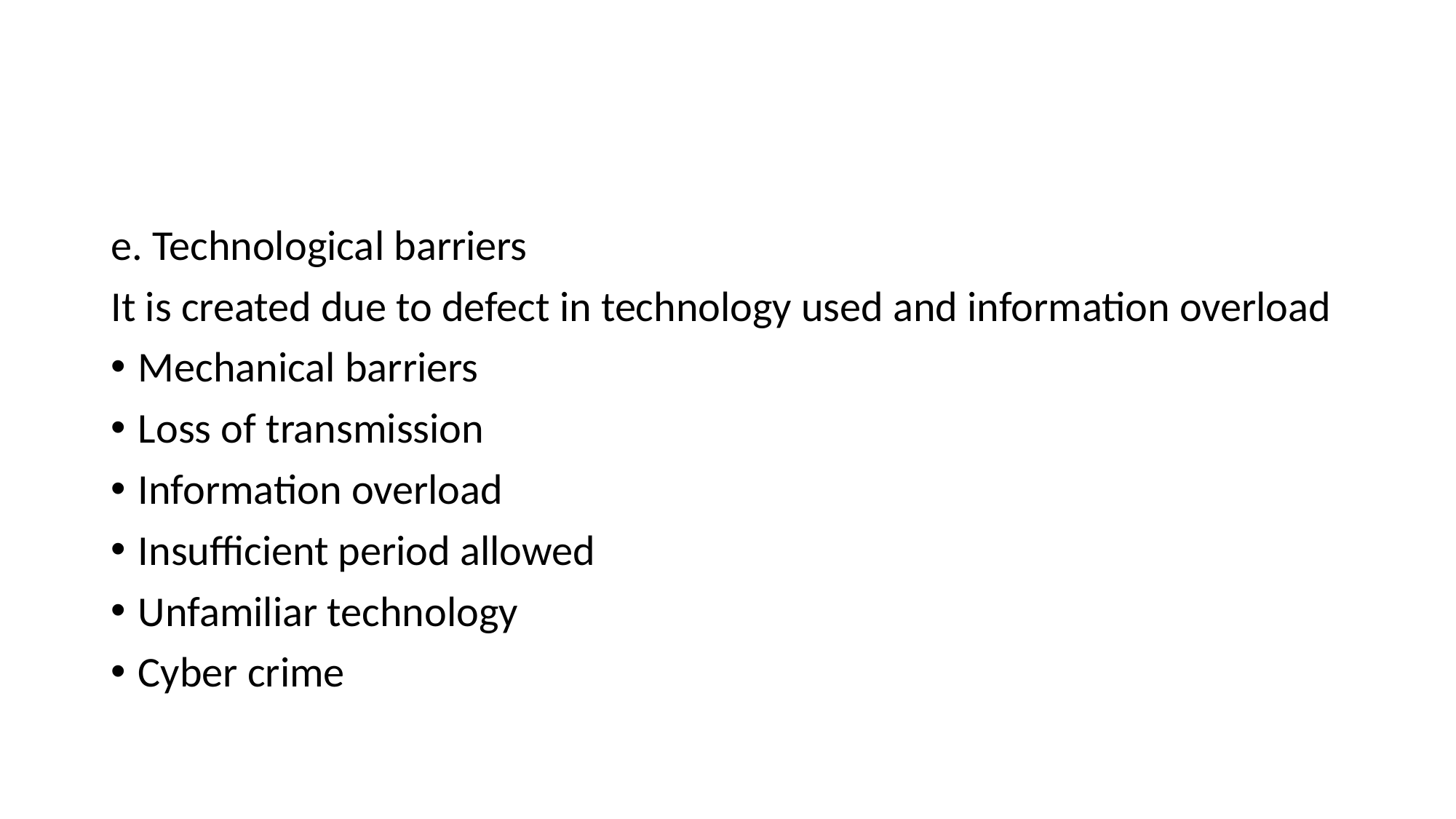

#
e. Technological barriers
It is created due to defect in technology used and information overload
Mechanical barriers
Loss of transmission
Information overload
Insufficient period allowed
Unfamiliar technology
Cyber crime